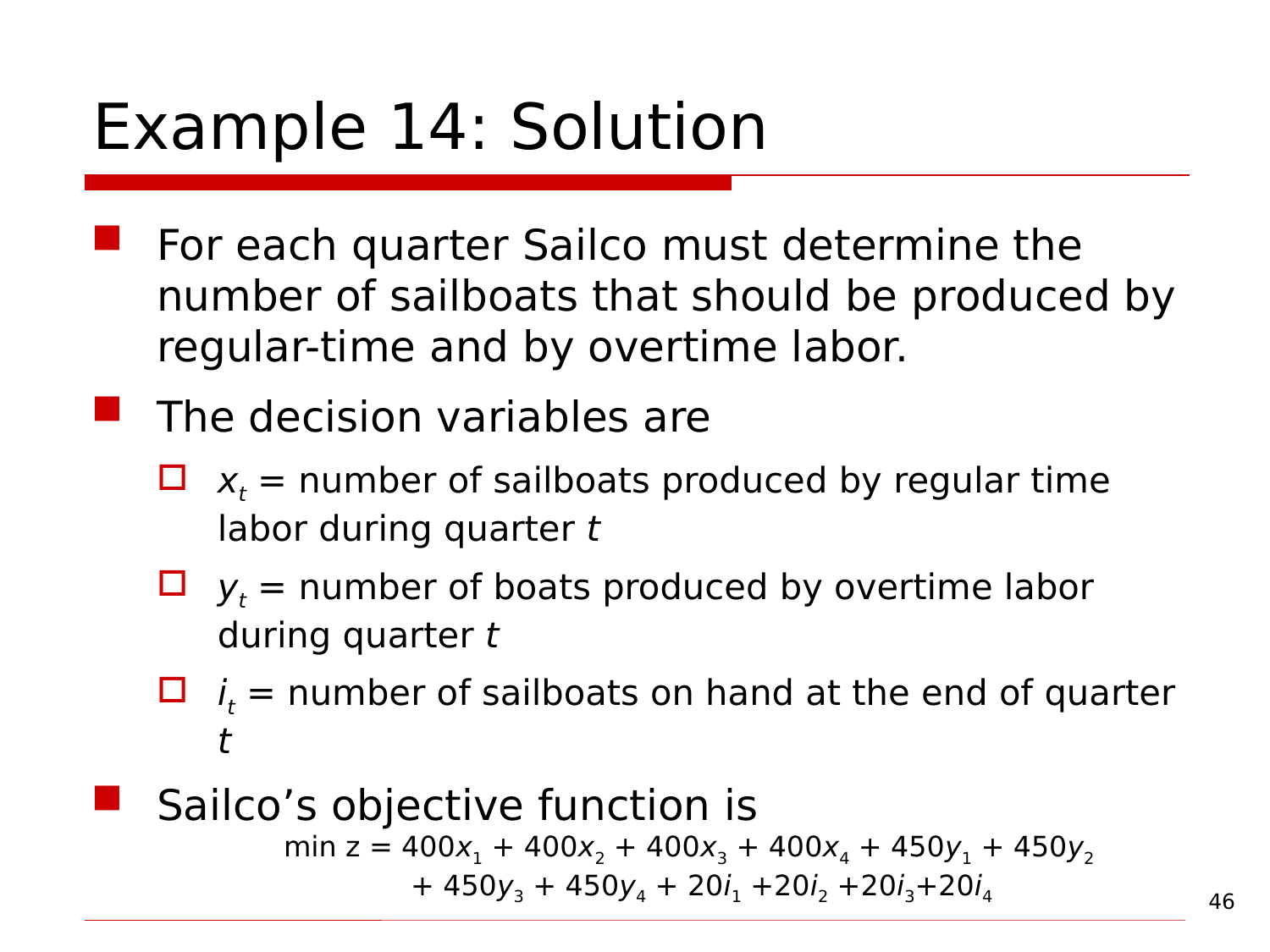

# Example 14: Solution
For each quarter Sailco must determine the number of sailboats that should be produced by regular-time and by overtime labor.
The decision variables are
xt = number of sailboats produced by regular time labor during quarter t
yt = number of boats produced by overtime labor during quarter t
it = number of sailboats on hand at the end of quarter t
Sailco’s objective function is
	min z = 400x1 + 400x2 + 400x3 + 400x4 + 450y1 + 450y2
		+ 450y3 + 450y4 + 20i1 +20i2 +20i3+20i4